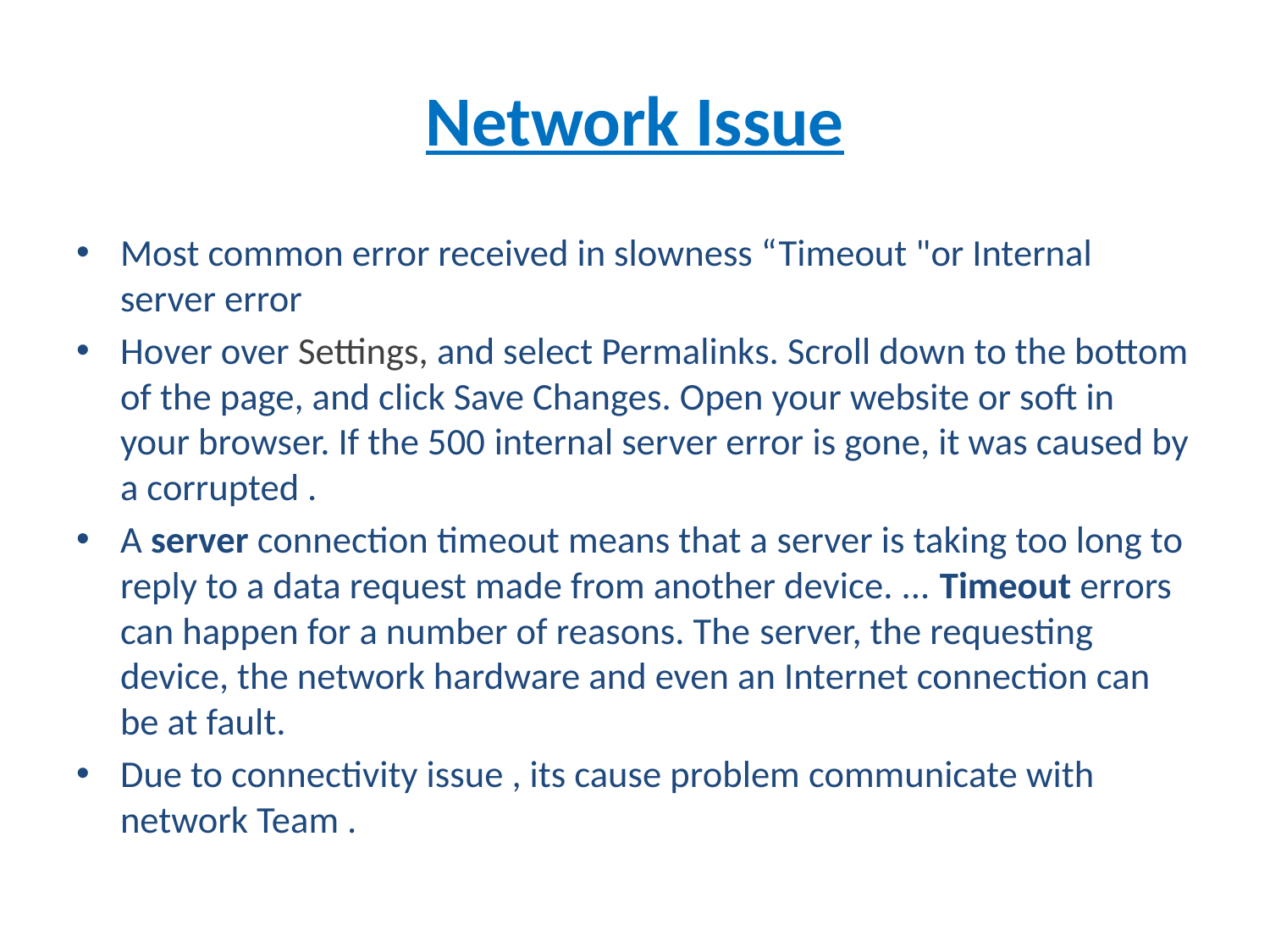

# Network Issue
Most common error received in slowness “Timeout "or Internal server error
Hover over Settings, and select Permalinks. Scroll down to the bottom of the page, and click Save Changes. Open your website or soft in your browser. If the 500 internal server error is gone, it was caused by a corrupted .
A server connection timeout means that a server is taking too long to reply to a data request made from another device. ... Timeout errors can happen for a number of reasons. The server, the requesting device, the network hardware and even an Internet connection can be at fault.
Due to connectivity issue , its cause problem communicate with network Team .